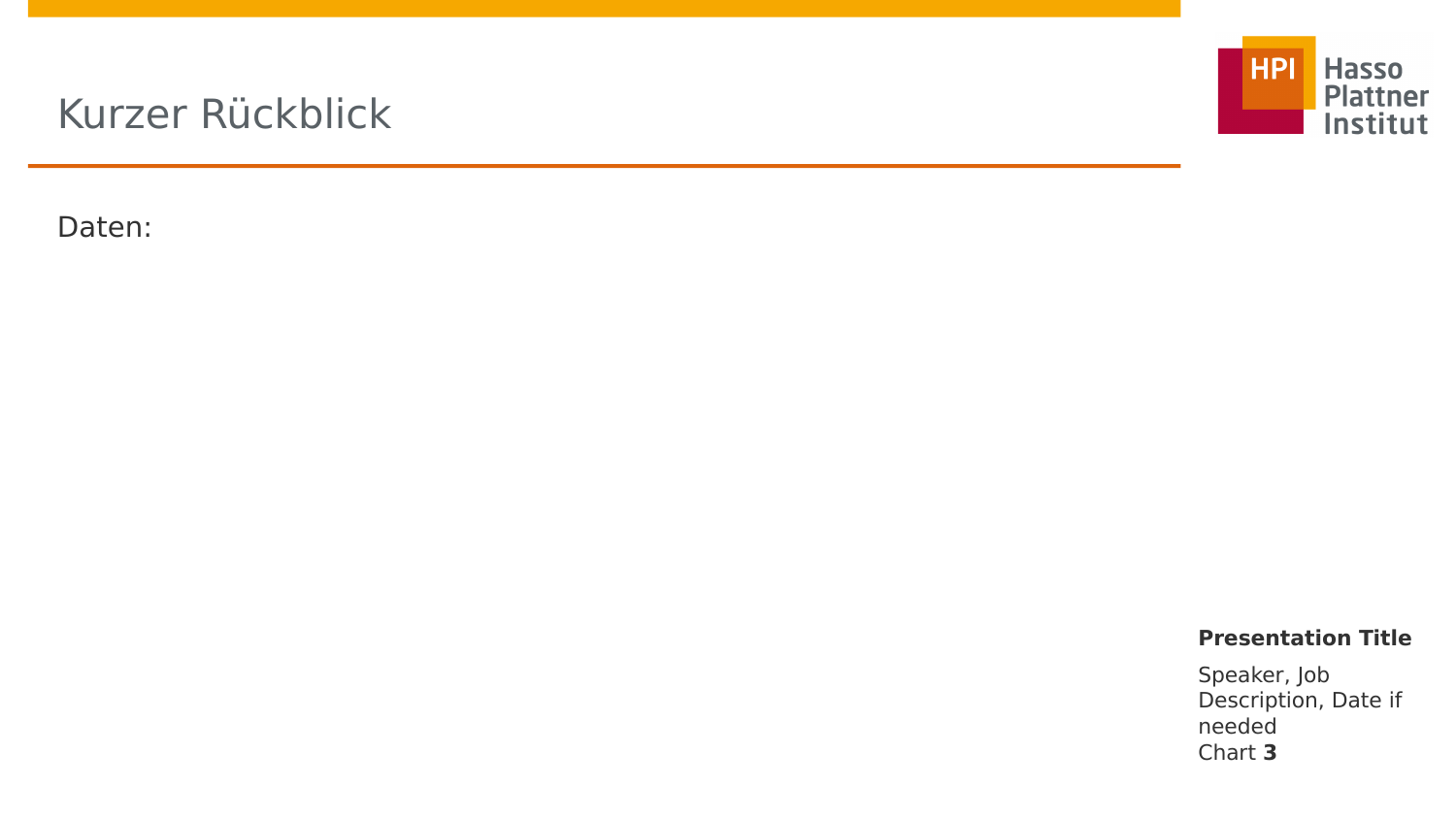

# Kurzer Rückblick
Daten:
Presentation Title
Speaker, Job Description, Date if needed
Chart 3